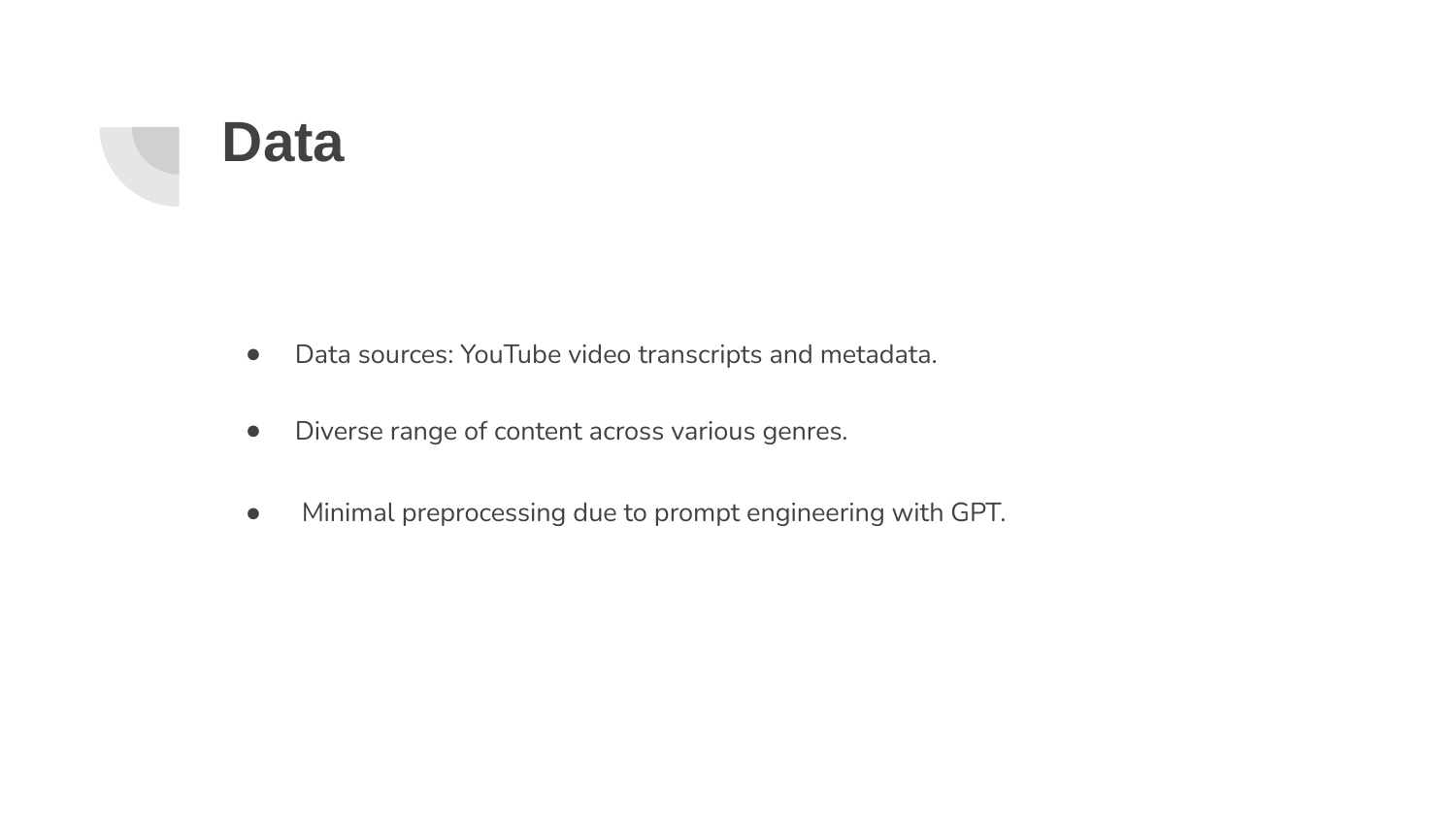

# Data
Data sources: YouTube video transcripts and metadata.
Diverse range of content across various genres.
 Minimal preprocessing due to prompt engineering with GPT.